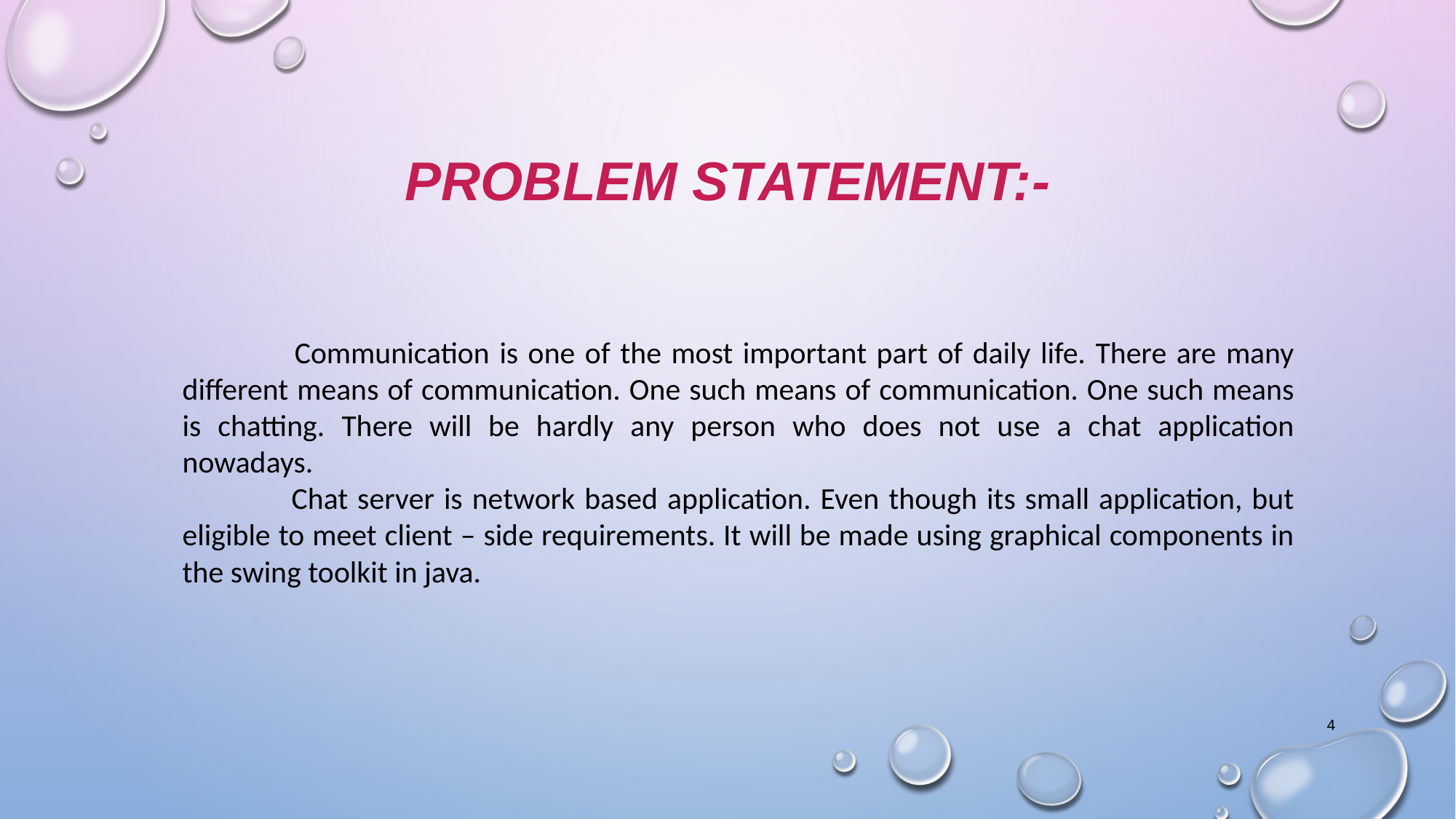

# Problem statement:-
 	Communication is one of the most important part of daily life. There are many different means of communication. One such means of communication. One such means is chatting. There will be hardly any person who does not use a chat application nowadays.
	Chat server is network based application. Even though its small application, but eligible to meet client – side requirements. It will be made using graphical components in the swing toolkit in java.

4